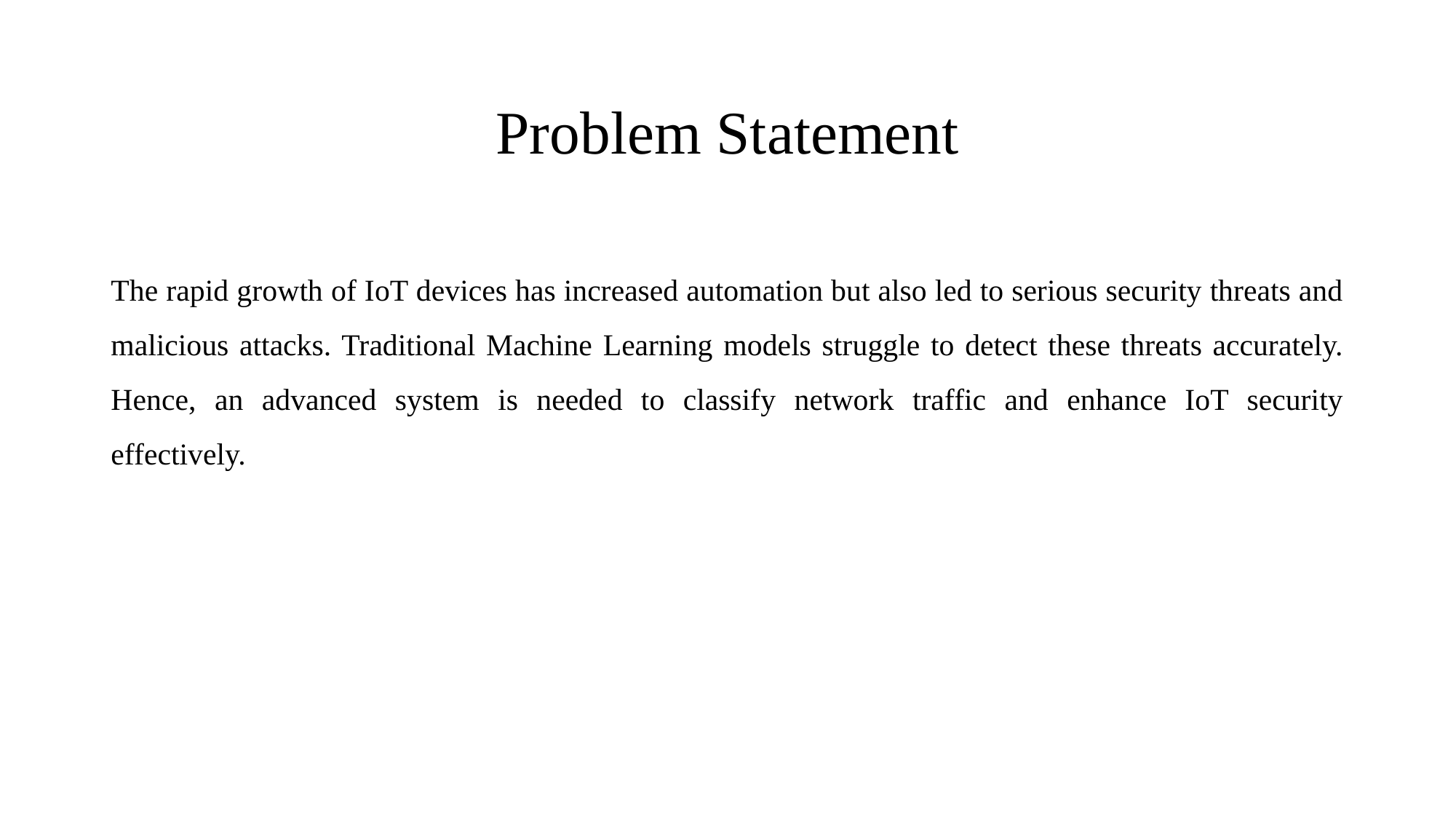

# Problem Statement
The rapid growth of IoT devices has increased automation but also led to serious security threats and malicious attacks. Traditional Machine Learning models struggle to detect these threats accurately. Hence, an advanced system is needed to classify network traffic and enhance IoT security effectively.